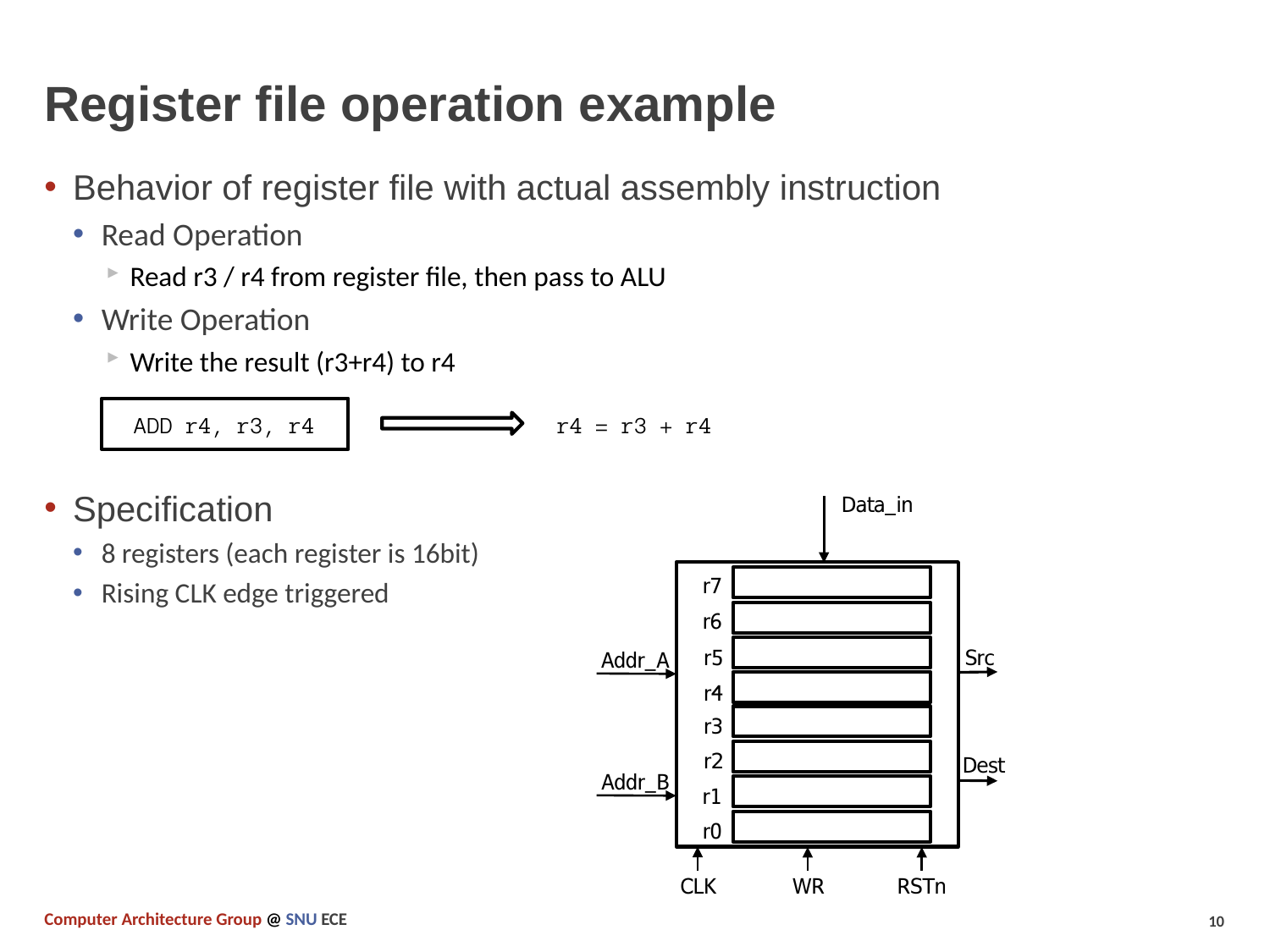

# Register file operation example
Behavior of register file with actual assembly instruction
Read Operation
Read r3 / r4 from register file, then pass to ALU
Write Operation
Write the result (r3+r4) to r4

Specification
8 registers (each register is 16bit)
Rising CLK edge triggered

ADD r4, r3, r4
r4 = r3 + r4

Data_in

r7

r6

Src
r5
Addr_A

r4

r3

r2
Dest

r1

r0
CLK
WR
RSTn
Addr_B